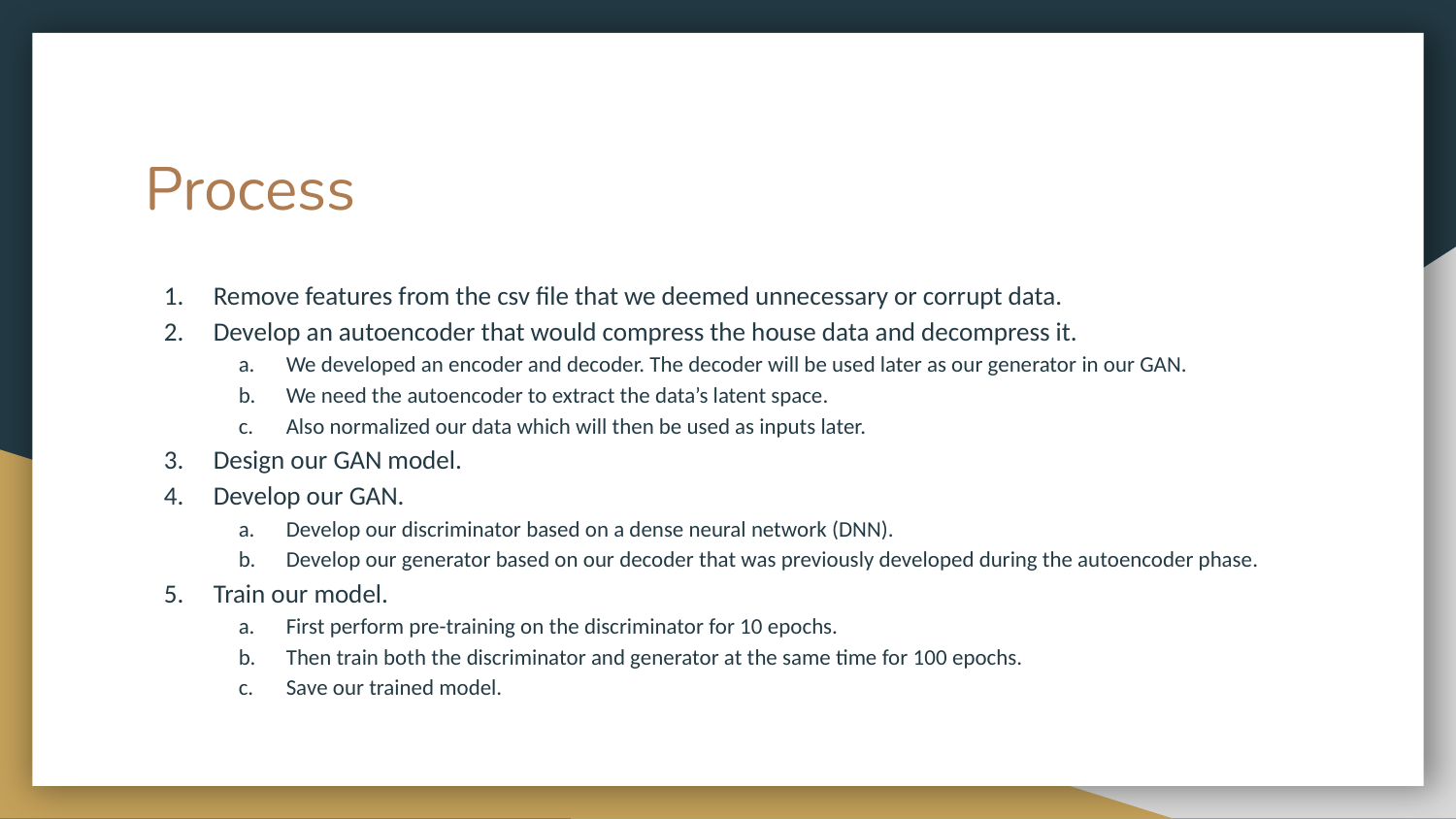

# Process
Remove features from the csv file that we deemed unnecessary or corrupt data.
Develop an autoencoder that would compress the house data and decompress it.
We developed an encoder and decoder. The decoder will be used later as our generator in our GAN.
We need the autoencoder to extract the data’s latent space.
Also normalized our data which will then be used as inputs later.
Design our GAN model.
Develop our GAN.
Develop our discriminator based on a dense neural network (DNN).
Develop our generator based on our decoder that was previously developed during the autoencoder phase.
Train our model.
First perform pre-training on the discriminator for 10 epochs.
Then train both the discriminator and generator at the same time for 100 epochs.
Save our trained model.